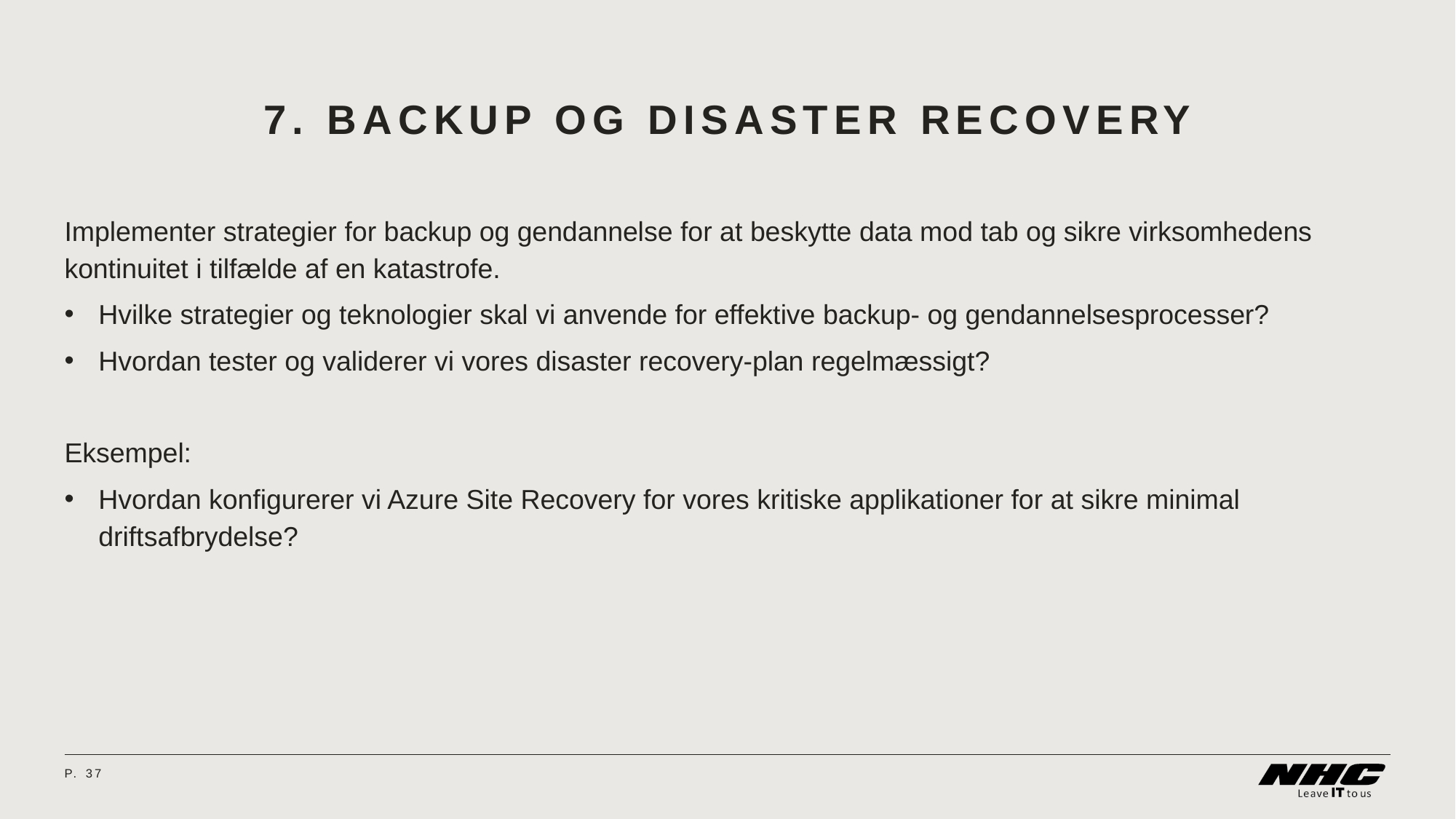

# 7. Backup og disaster recovery
Implementer strategier for backup og gendannelse for at beskytte data mod tab og sikre virksomhedens kontinuitet i tilfælde af en katastrofe.
Hvilke strategier og teknologier skal vi anvende for effektive backup- og gendannelsesprocesser?
Hvordan tester og validerer vi vores disaster recovery-plan regelmæssigt?

Eksempel:
Hvordan konfigurerer vi Azure Site Recovery for vores kritiske applikationer for at sikre minimal driftsafbrydelse?
P.	37

08 April 2024